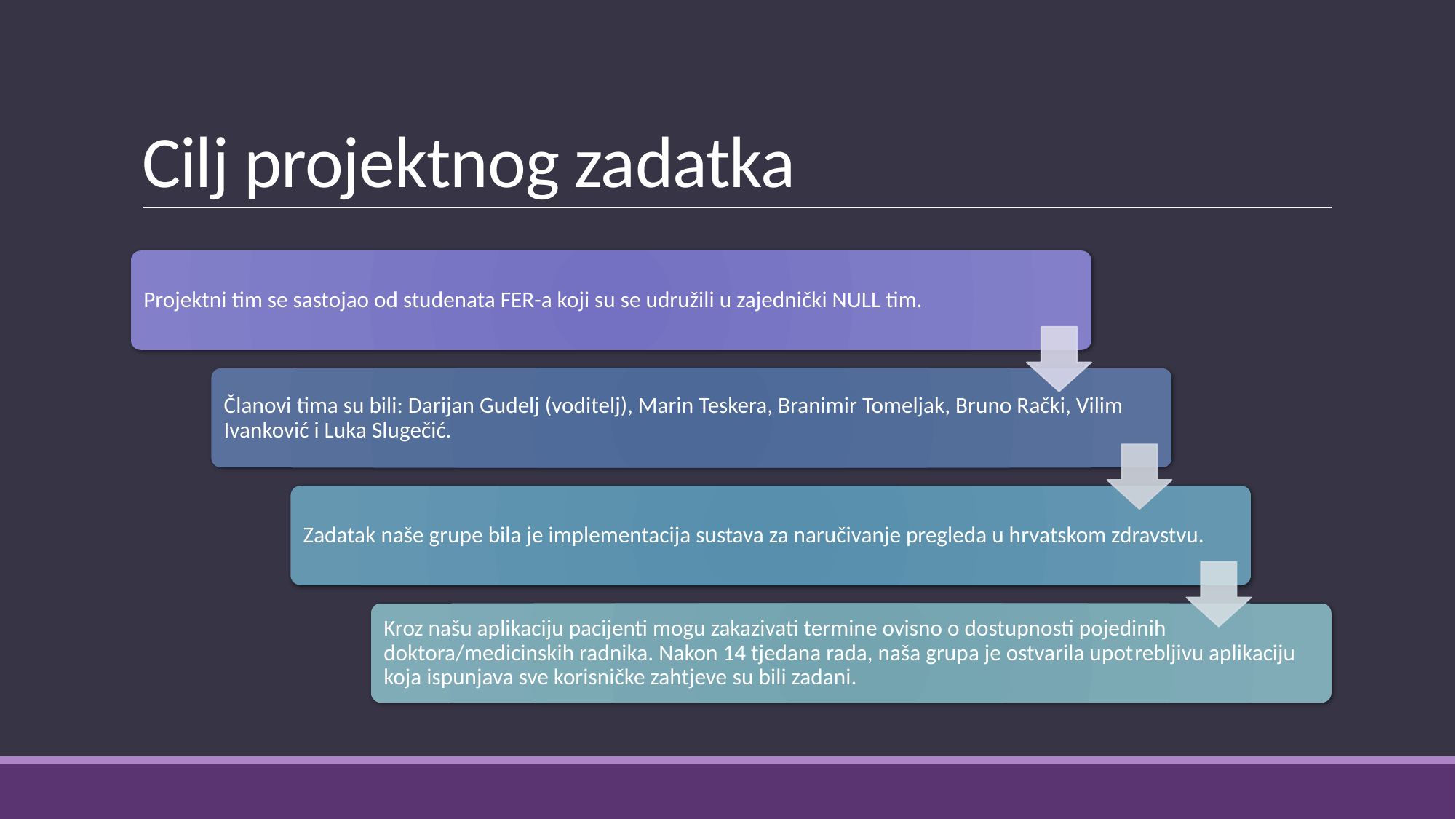

# Cilj projektnog zadatka
Projektni tim se sastojao od studenata FER-a koji su se udružili u zajednički NULL tim.
Članovi tima su bili: Darijan Gudelj (voditelj), Marin Teskera, Branimir Tomeljak, Bruno Rački, Vilim Ivanković i Luka Slugečić.
Zadatak naše grupe bila je implementacija sustava za naručivanje pregleda u hrvatskom zdravstvu.
Kroz našu aplikaciju pacijenti mogu zakazivati termine ovisno o dostupnosti pojedinih doktora/medicinskih radnika. Nakon 14 tjedana rada, naša grupa je ostvarila upotrebljivu aplikaciju koja ispunjava sve korisničke zahtjeve su bili zadani.